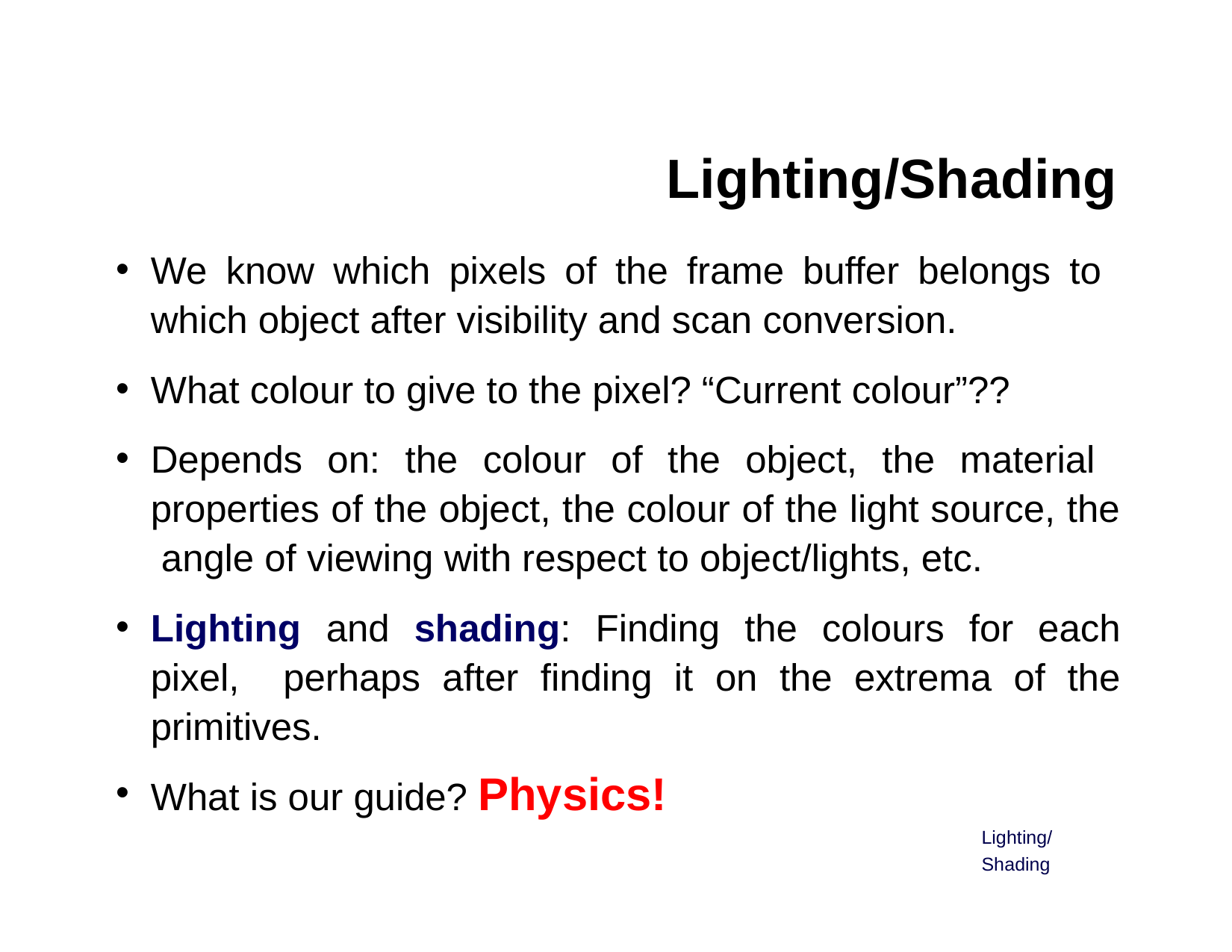

# Lighting/Shading
We know which pixels of the frame buffer belongs to  which object after visibility and scan conversion.
What colour to give to the pixel? “Current colour”??
Depends on: the colour of the object, the material  properties of the object, the colour of the light source, the  angle of viewing with respect to object/lights, etc.
Lighting and shading: Finding the colours for each pixel,  perhaps after finding it on the extrema of the primitives.
What is our guide? Physics!
Lighting/Shading